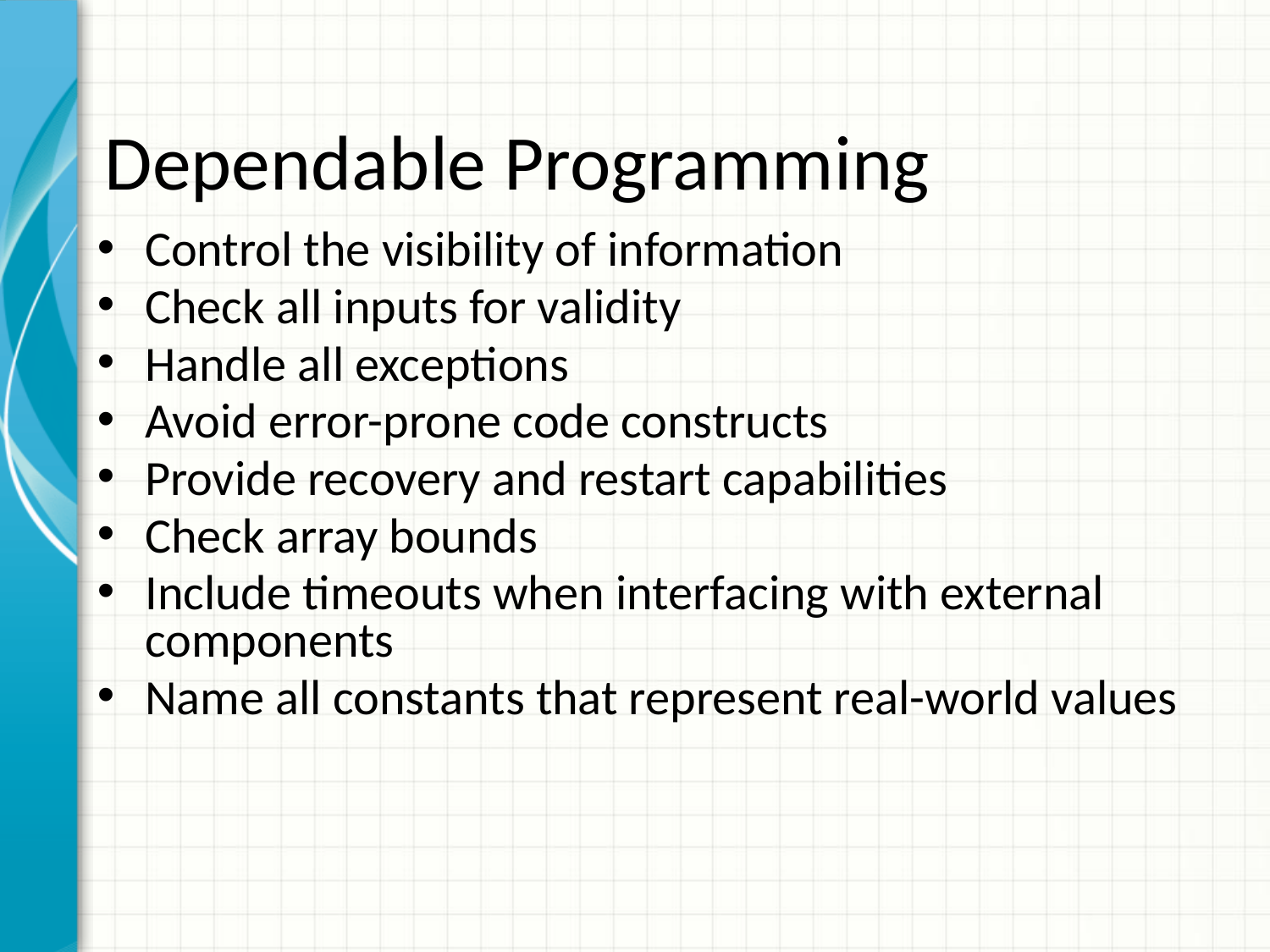

# Dependable Programming
Control the visibility of information
Check all inputs for validity
Handle all exceptions
Avoid error-prone code constructs
Provide recovery and restart capabilities
Check array bounds
Include timeouts when interfacing with external components
Name all constants that represent real-world values